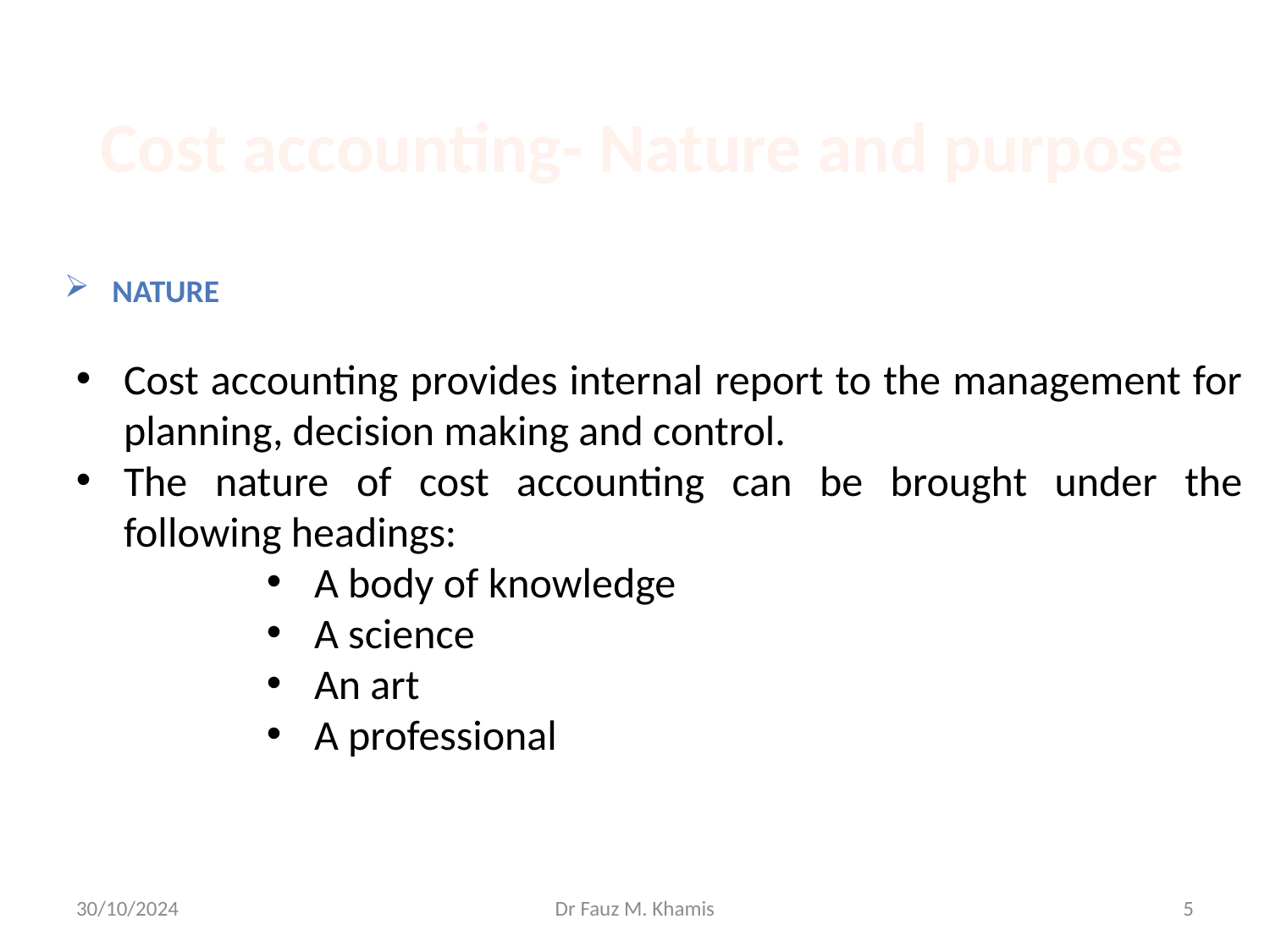

Cost accounting- Nature and purpose
Nature
Cost accounting provides internal report to the management for planning, decision making and control.
The nature of cost accounting can be brought under the following headings:
A body of knowledge
A science
An art
A professional

30/10/2024
Dr Fauz M. Khamis
5